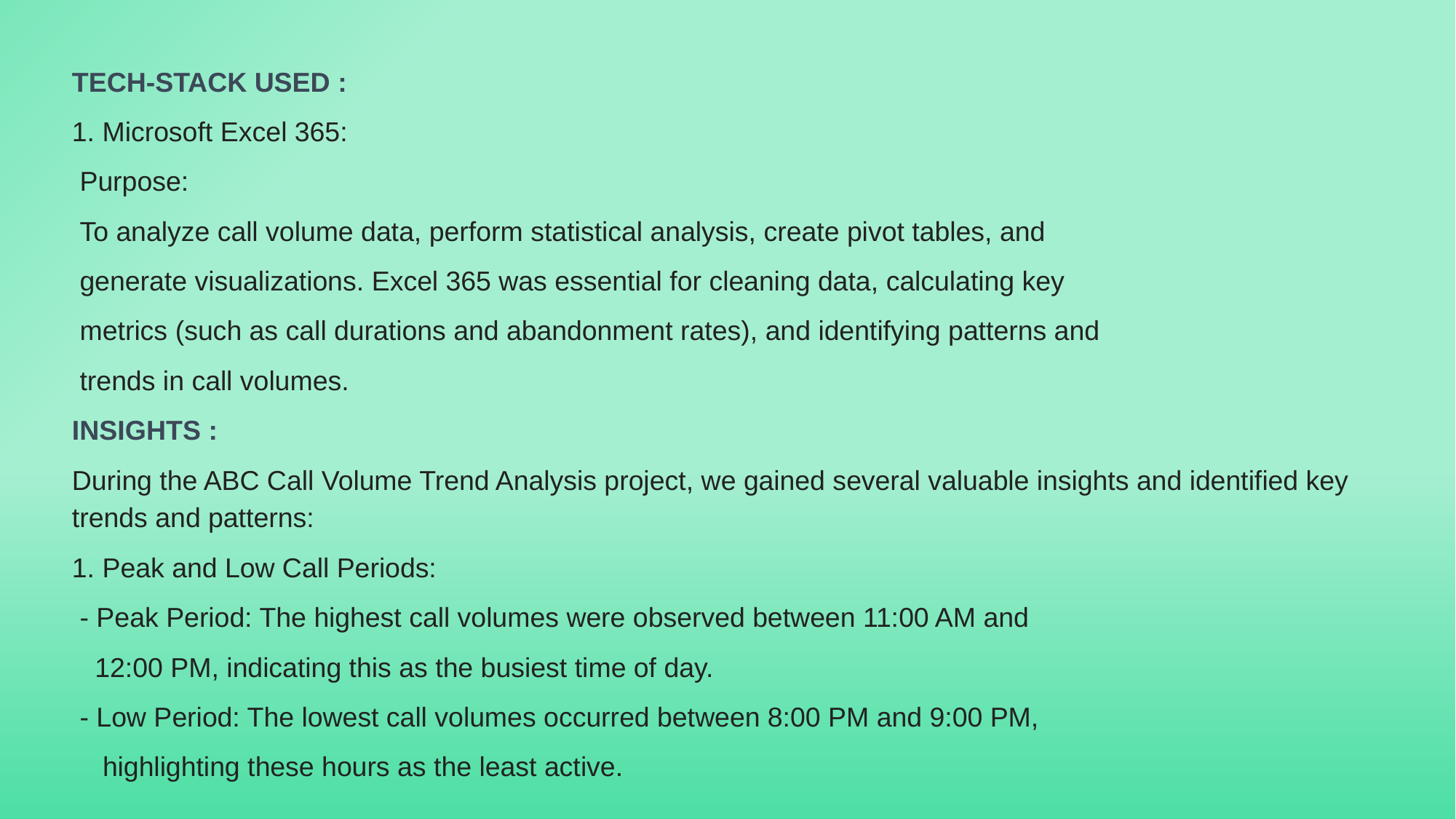

TECH-STACK USED :
1. Microsoft Excel 365:
 Purpose:
 To analyze call volume data, perform statistical analysis, create pivot tables, and
 generate visualizations. Excel 365 was essential for cleaning data, calculating key
 metrics (such as call durations and abandonment rates), and identifying patterns and
 trends in call volumes.
INSIGHTS :
During the ABC Call Volume Trend Analysis project, we gained several valuable insights and identified key trends and patterns:
1. Peak and Low Call Periods:
 - Peak Period: The highest call volumes were observed between 11:00 AM and
   12:00 PM, indicating this as the busiest time of day.
 - Low Period: The lowest call volumes occurred between 8:00 PM and 9:00 PM,
    highlighting these hours as the least active.